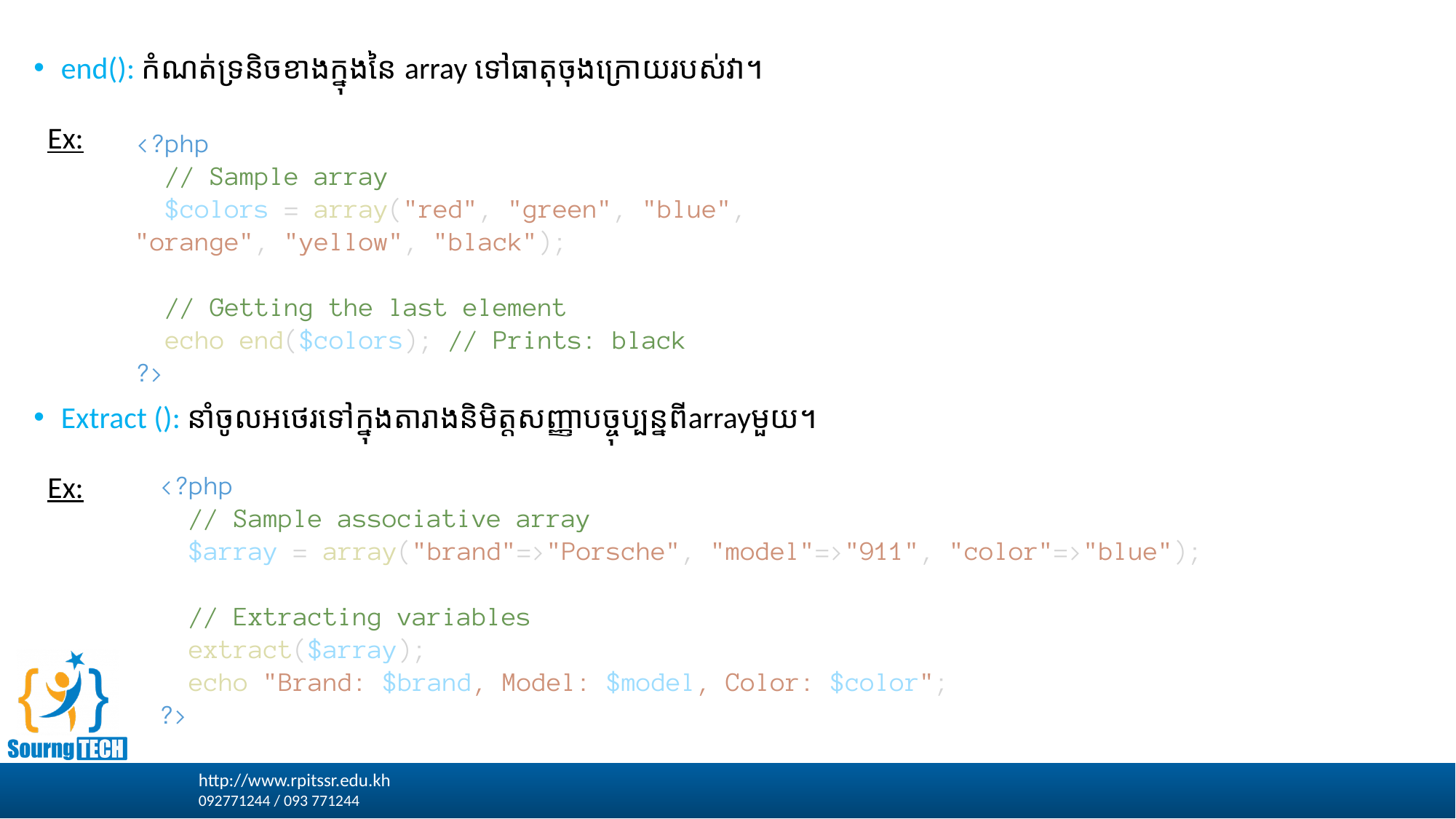

end(): កំណត់ទ្រនិចខាងក្នុងនៃ array ទៅធាតុចុងក្រោយរបស់វា។
  Ex:

Extract (): នាំចូលអថេរទៅក្នុងតារាងនិមិត្តសញ្ញាបច្ចុប្បន្នពីarrayមួយ។
  Ex:
<?php
  // Sample array
  $colors = array("red", "green", "blue", "orange", "yellow", "black");
  // Getting the last element
  echo end($colors); // Prints: black
?>
<?php
  // Sample associative array
  $array = array("brand"=>"Porsche", "model"=>"911", "color"=>"blue");
  // Extracting variables
  extract($array);
  echo "Brand: $brand, Model: $model, Color: $color";
?>